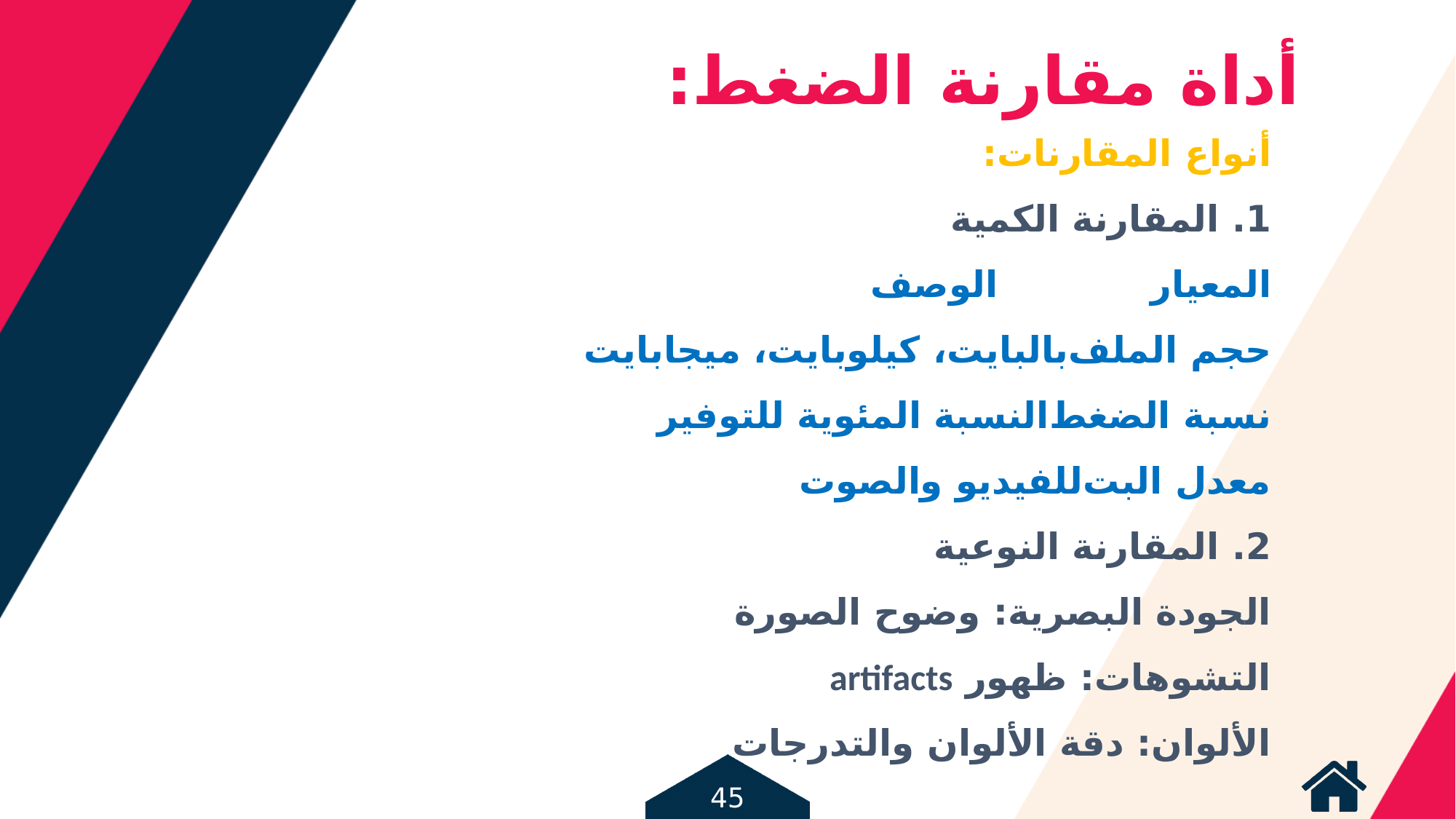

أداة مقارنة الضغط:
أنواع المقارنات:
1. المقارنة الكمية
المعيار	            الوصف
حجم الملف	بالبايت، كيلوبايت، ميجابايت
نسبة الضغط	النسبة المئوية للتوفير
معدل البت	للفيديو والصوت
2. المقارنة النوعية
الجودة البصرية: وضوح الصورة
التشوهات: ظهور artifacts
الألوان: دقة الألوان والتدرجات
45